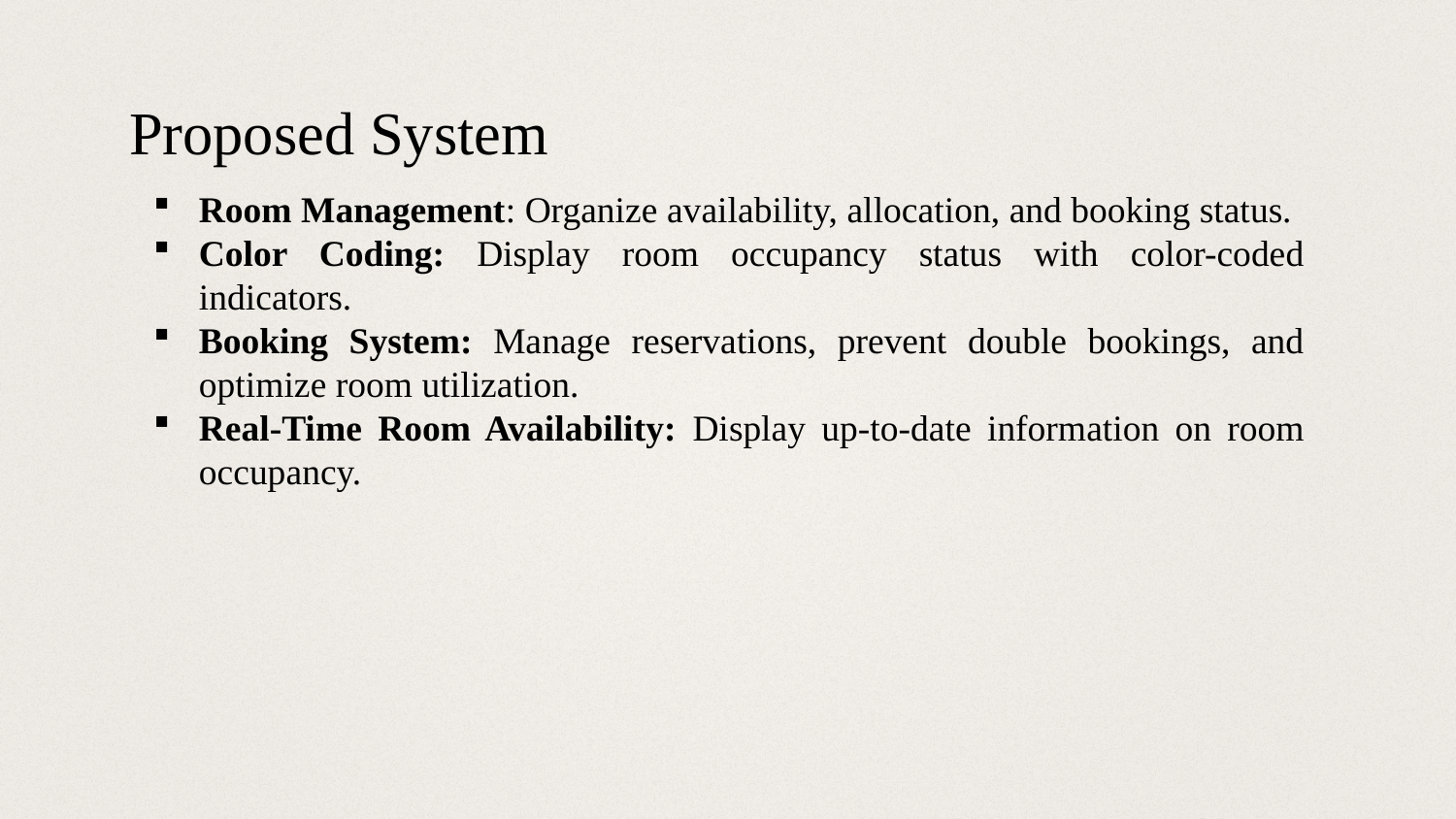

# Proposed System
Room Management: Organize availability, allocation, and booking status.
Color Coding: Display room occupancy status with color-coded indicators.
Booking System: Manage reservations, prevent double bookings, and optimize room utilization.
Real-Time Room Availability: Display up-to-date information on room occupancy.